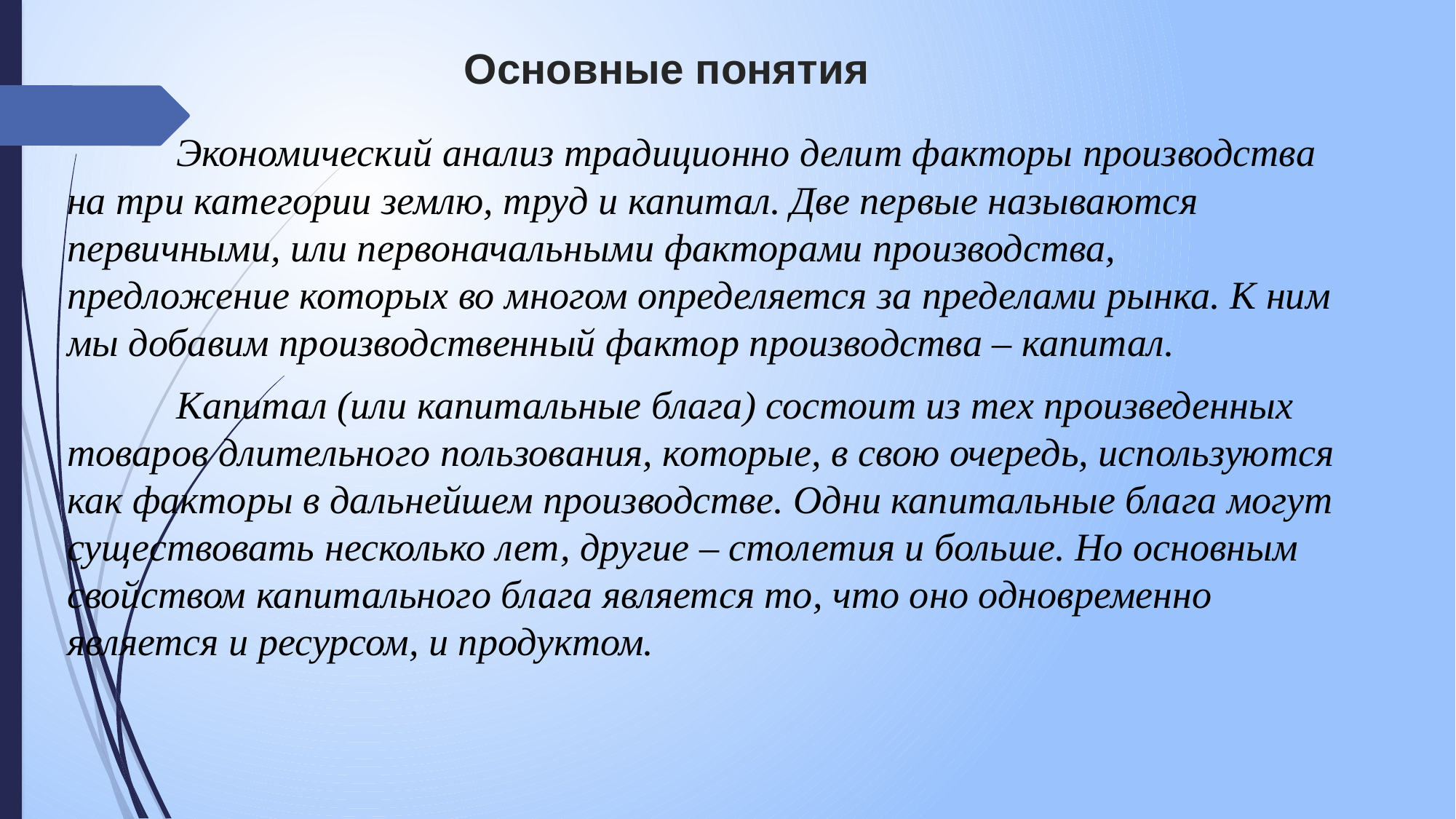

# Основные понятия
	Экономический анализ традиционно делит факторы производства на три категории землю, труд и капитал. Две первые называются первичными, или первоначальными факторами производства, предложение которых во многом определяется за пределами рынка. К ним мы добавим производственный фактор производства – капитал.
	Капитал (или капитальные блага) состоит из тех произведенных товаров длительного пользования, которые, в свою очередь, используются как факторы в дальнейшем производстве. Одни капитальные блага могут существовать несколько лет, другие – столетия и больше. Но основным свойством капитального блага является то, что оно одновременно является и ресурсом, и продуктом.